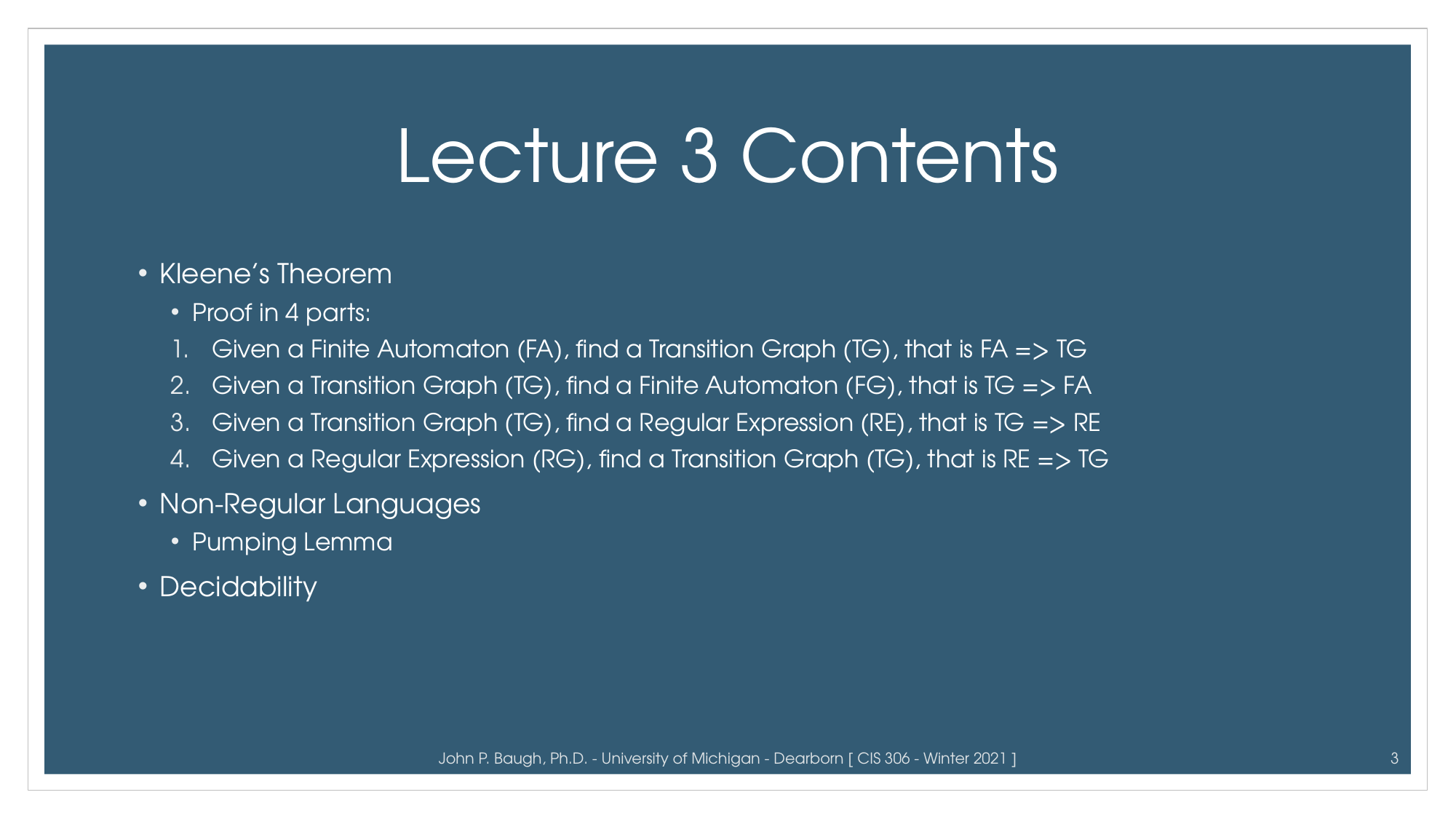

# Lecture 3 Contents
Kleene’s Theorem
Proof in 4 parts:
Given a Finite Automaton (FA), find a Transition Graph (TG), that is FA => TG
Given a Transition Graph (TG), find a Finite Automaton (FG), that is TG => FA
Given a Transition Graph (TG), find a Regular Expression (RE), that is TG => RE
Given a Regular Expression (RG), find a Transition Graph (TG), that is RE => TG
Non-Regular Languages
Pumping Lemma
Decidability
John P. Baugh, Ph.D. - University of Michigan - Dearborn [ CIS 306 - Winter 2021 ]
3